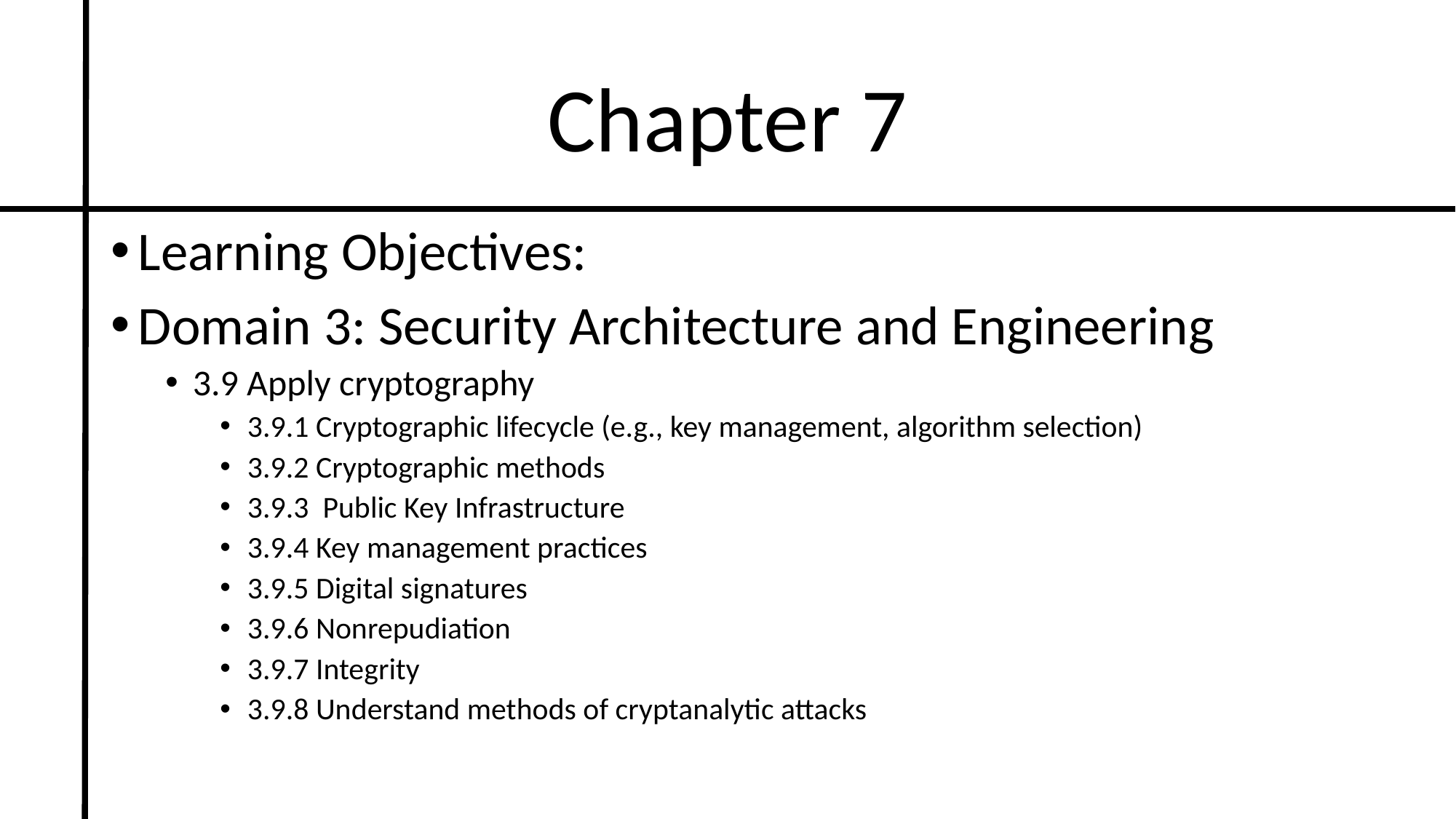

# Chapter 7
Learning Objectives:
Domain 3: Security Architecture and Engineering
3.9 Apply cryptography
3.9.1 Cryptographic lifecycle (e.g., key management, algorithm selection)
3.9.2 Cryptographic methods
3.9.3  Public Key Infrastructure
3.9.4 Key management practices
3.9.5 Digital signatures
3.9.6 Nonrepudiation
3.9.7 Integrity
3.9.8 Understand methods of cryptanalytic attacks